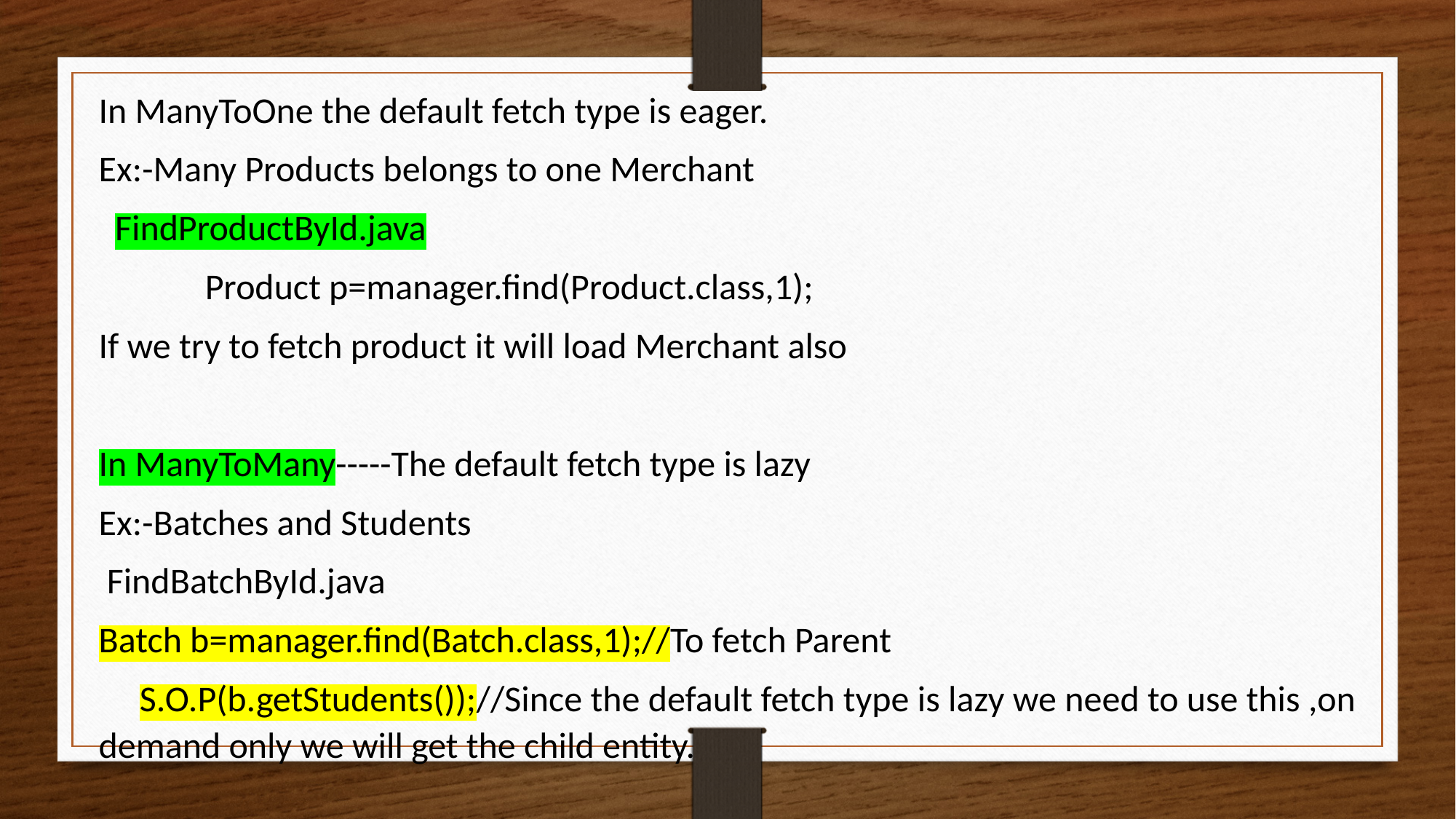

In ManyToOne the default fetch type is eager.
Ex:-Many Products belongs to one Merchant
  FindProductById.java
             Product p=manager.find(Product.class,1);
If we try to fetch product it will load Merchant also

In ManyToMany-----The default fetch type is lazy
Ex:-Batches and Students
 FindBatchById.java
Batch b=manager.find(Batch.class,1);//To fetch Parent
     S.O.P(b.getStudents());//Since the default fetch type is lazy we need to use this ,on demand only we will get the child entity.